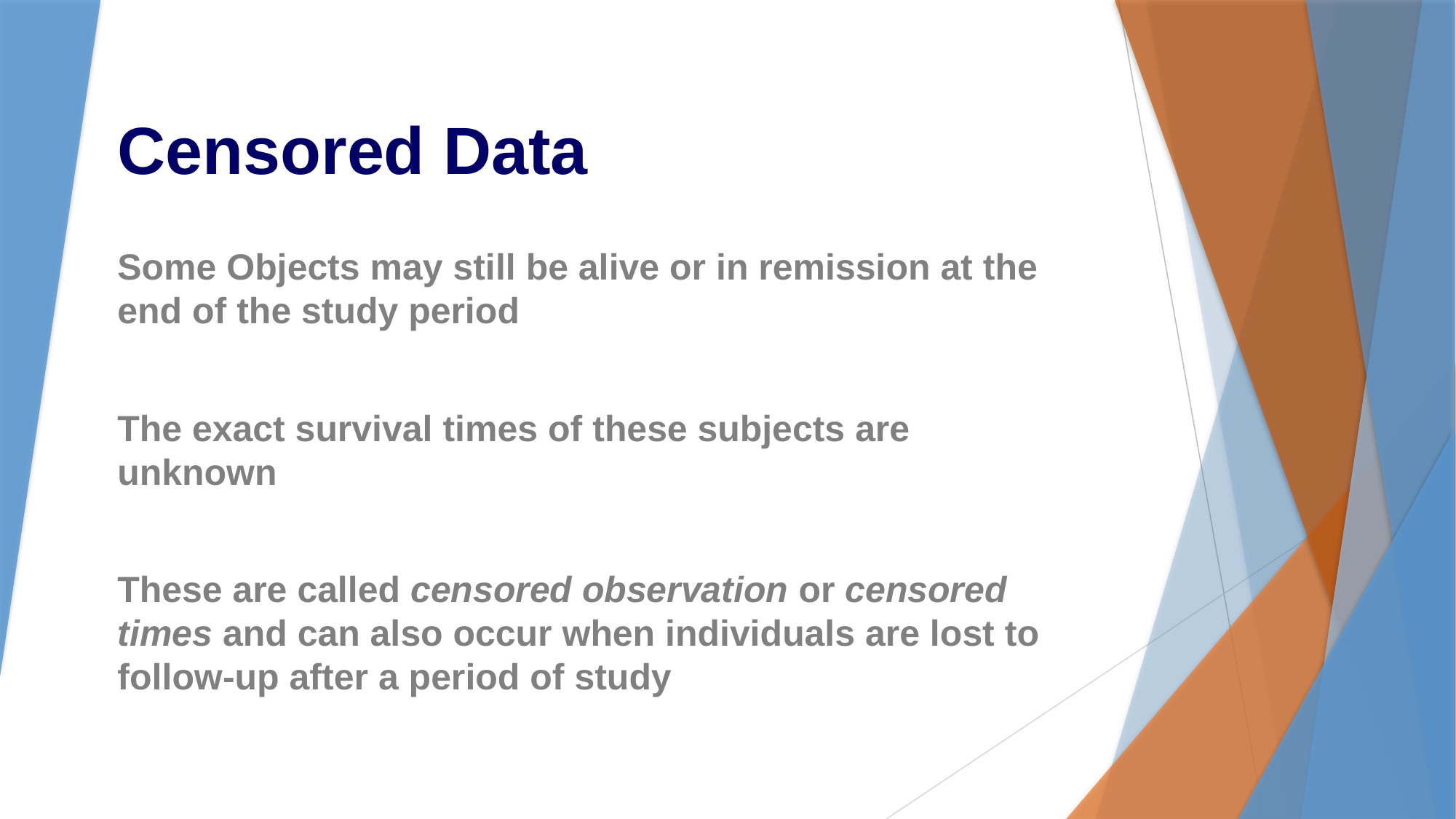

# Censored Data
Some Objects may still be alive or in remission at the end of the study period

The exact survival times of these subjects are unknown

These are called censored observation or censored times and can also occur when individuals are lost to follow-up after a period of study